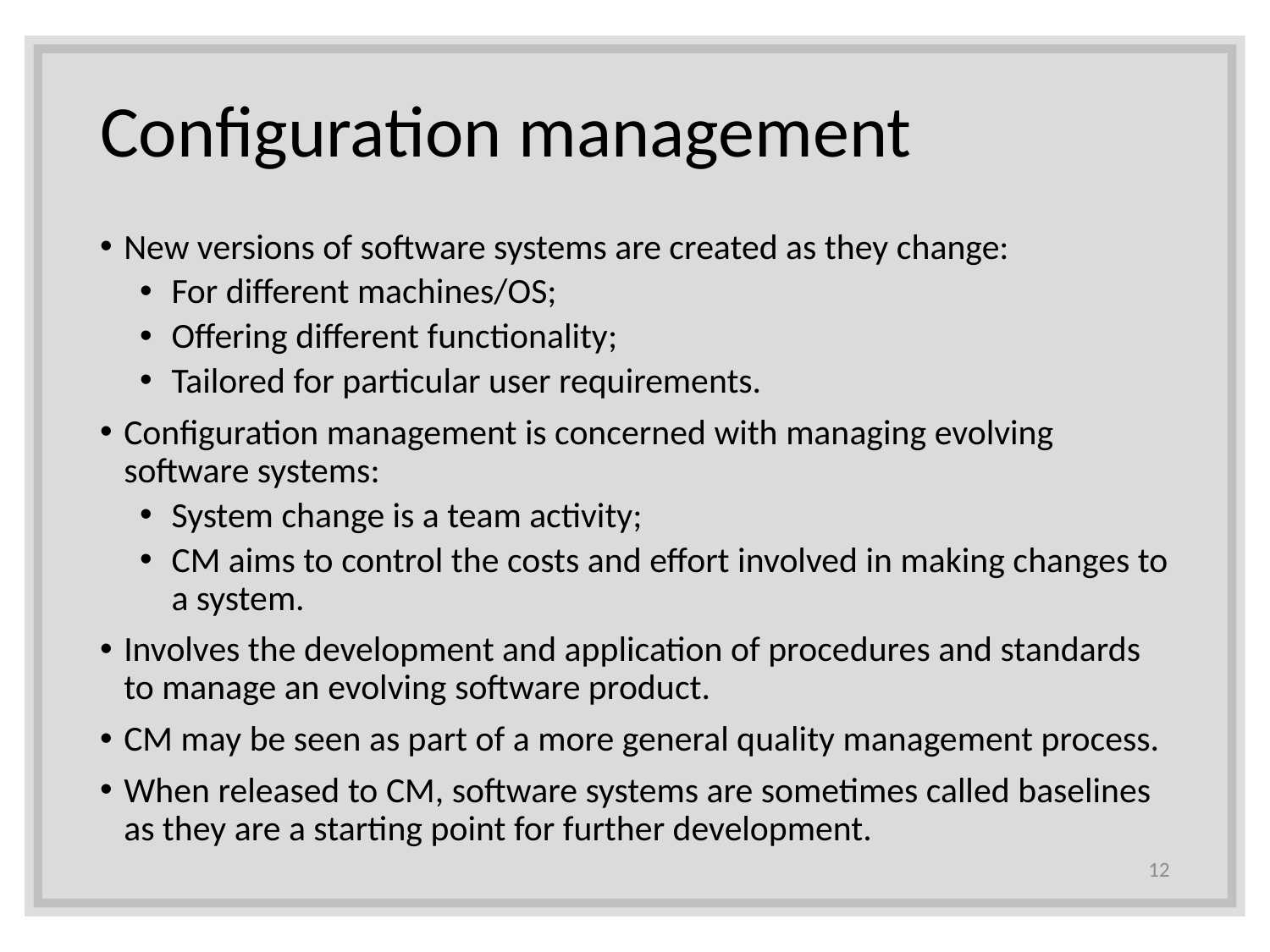

Configuration management
New versions of software systems are created as they change:
For different machines/OS;
Offering different functionality;
Tailored for particular user requirements.
Configuration management is concerned with managing evolving software systems:
System change is a team activity;
CM aims to control the costs and effort involved in making changes to a system.
Involves the development and application of procedures and standards to manage an evolving software product.
CM may be seen as part of a more general quality management process.
When released to CM, software systems are sometimes called baselines as they are a starting point for further development.

12